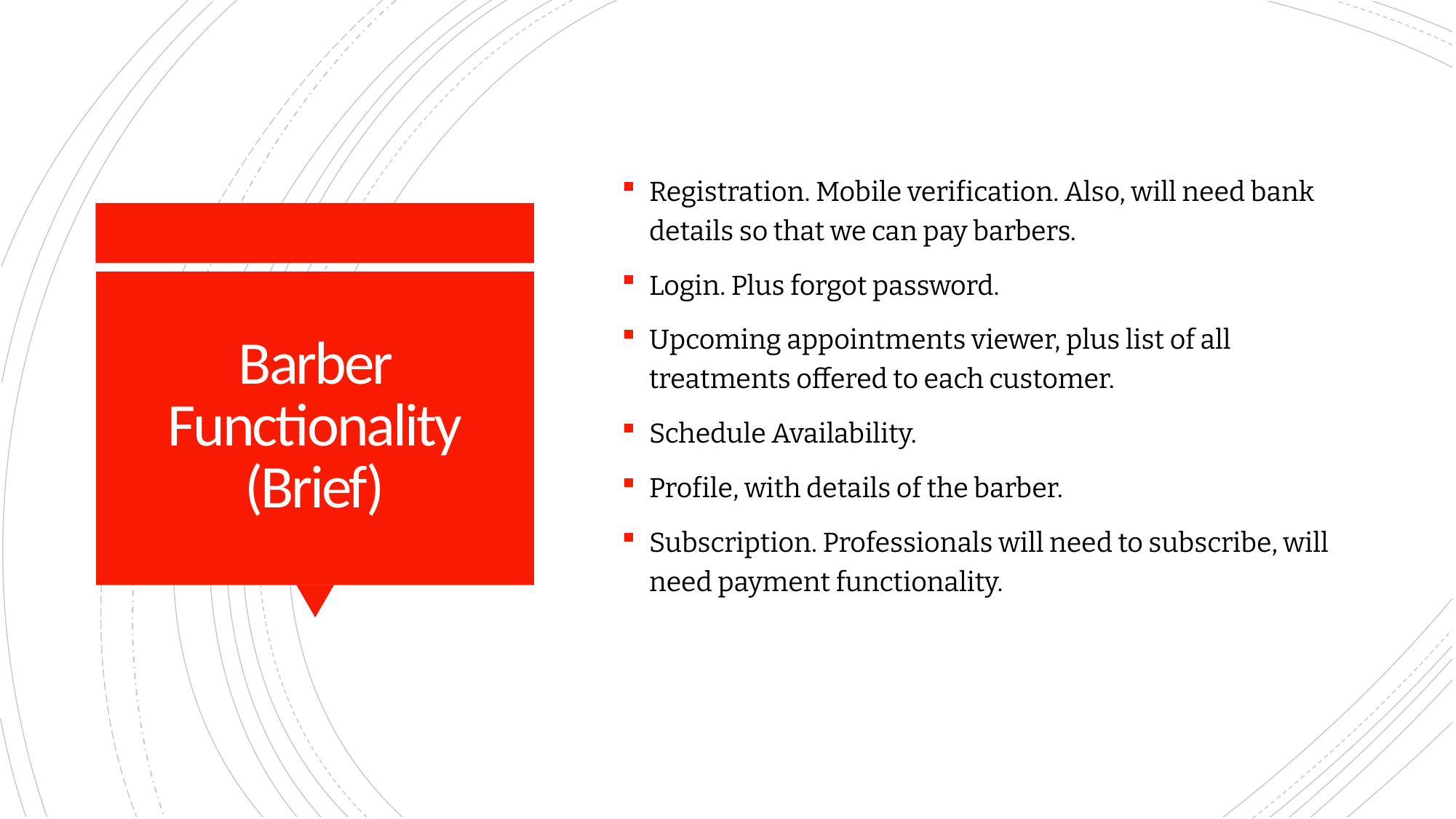

Registration. Mobile verification. Also, will need bank details so that we can pay barbers.
Login. Plus forgot password.
Upcoming appointments viewer, plus list of all treatments offered to each customer.
Schedule Availability.
Profile, with details of the barber.
Subscription. Professionals will need to subscribe, will need payment functionality.

# Barber Functionality (Brief)